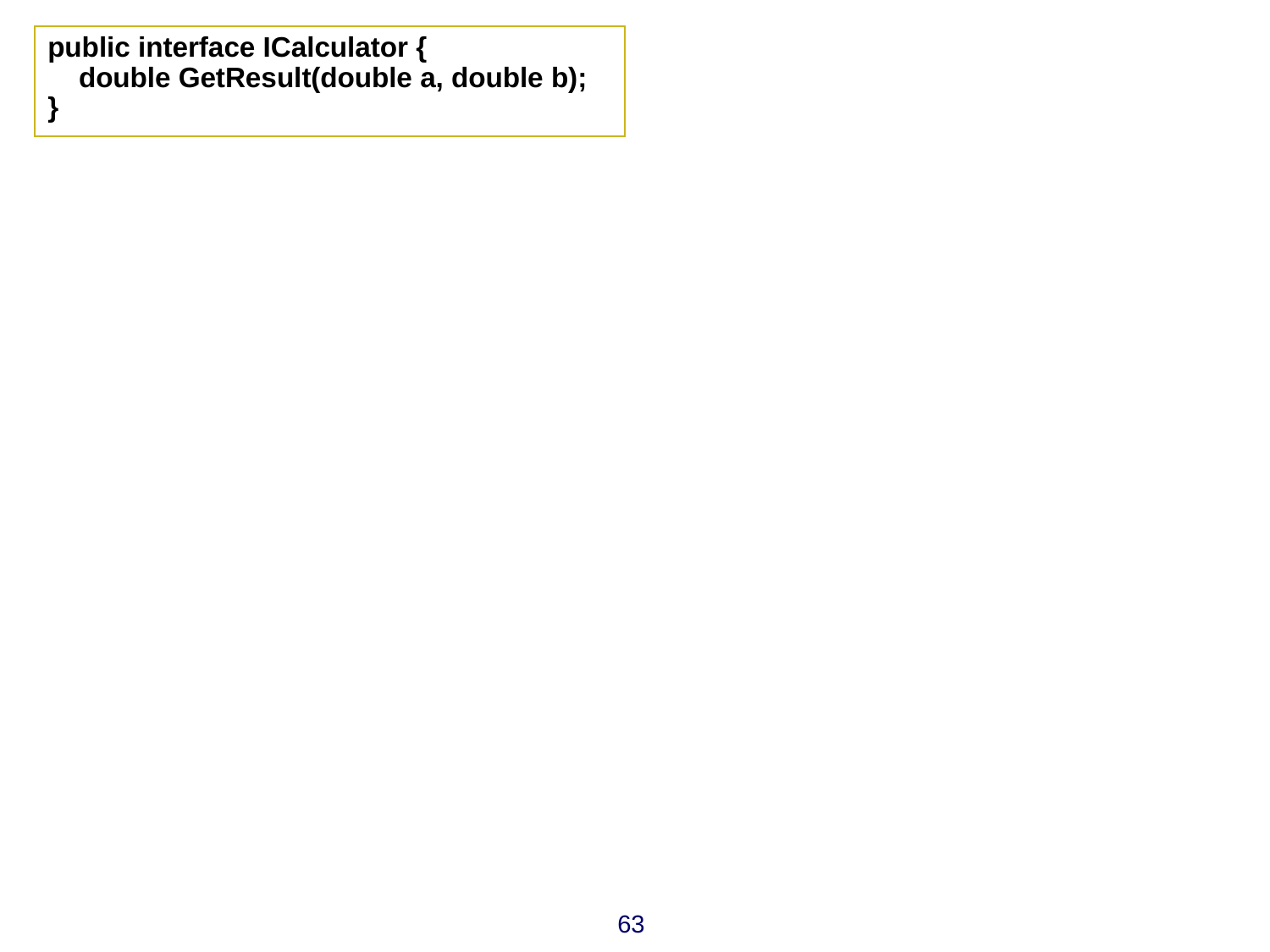

public interface ICalculator {
    double GetResult(double a, double b);
}

63